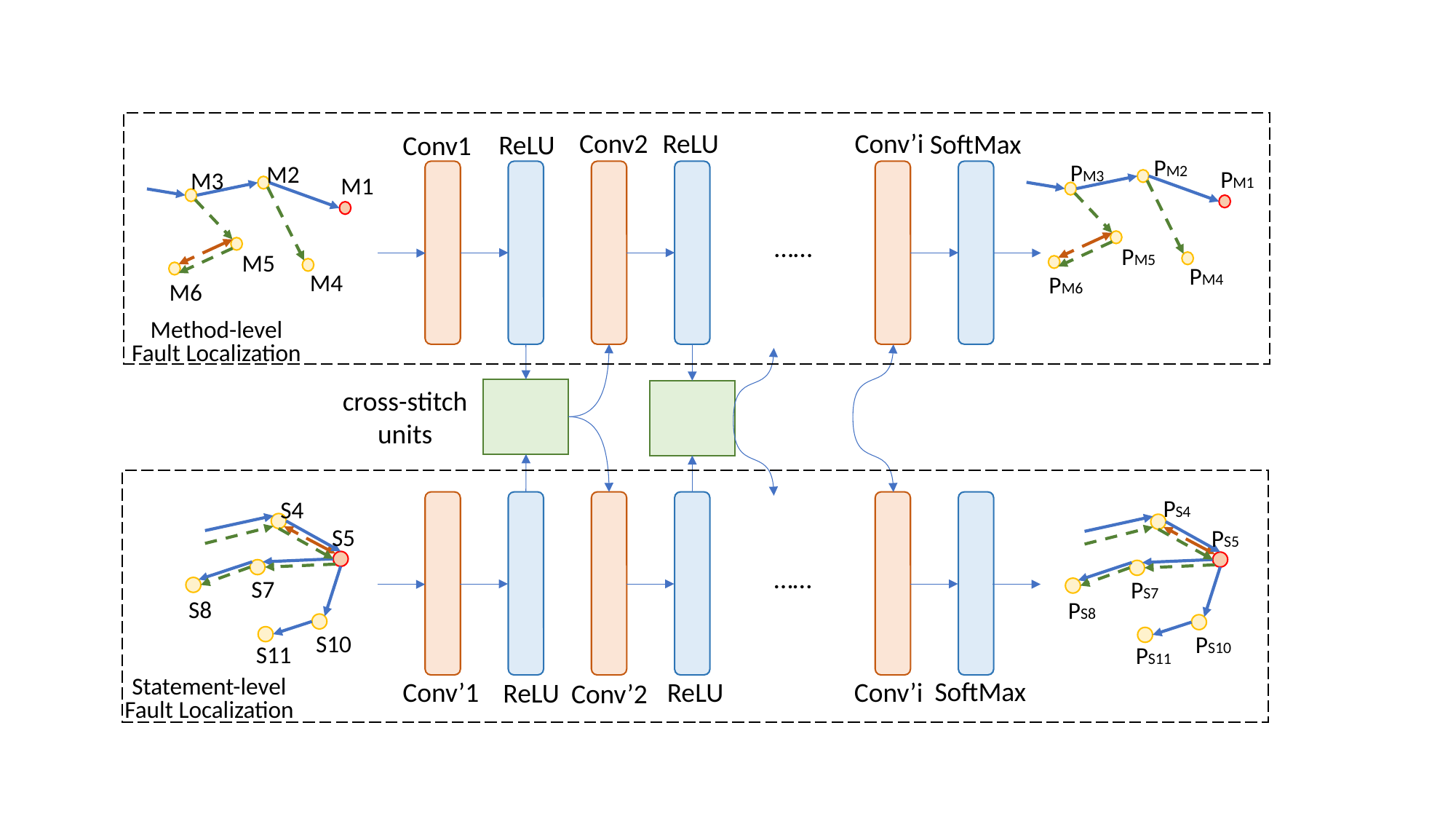

Conv2
ReLU
Conv’i
SoftMax
ReLU
Conv1
PM2
PM3

PM5

PM6
PM1
PM4
M2
M3

M5

M6
M1
M4

……
Method-level Fault Localization
cross-stitch units

PS4

PS5
PS7
PS8
PS10
PS11
S4

S5
S7
S8
S10
S11

……
SoftMax
Conv’1
ReLU
Conv’i
ReLU
Conv’2
Statement-level Fault Localization